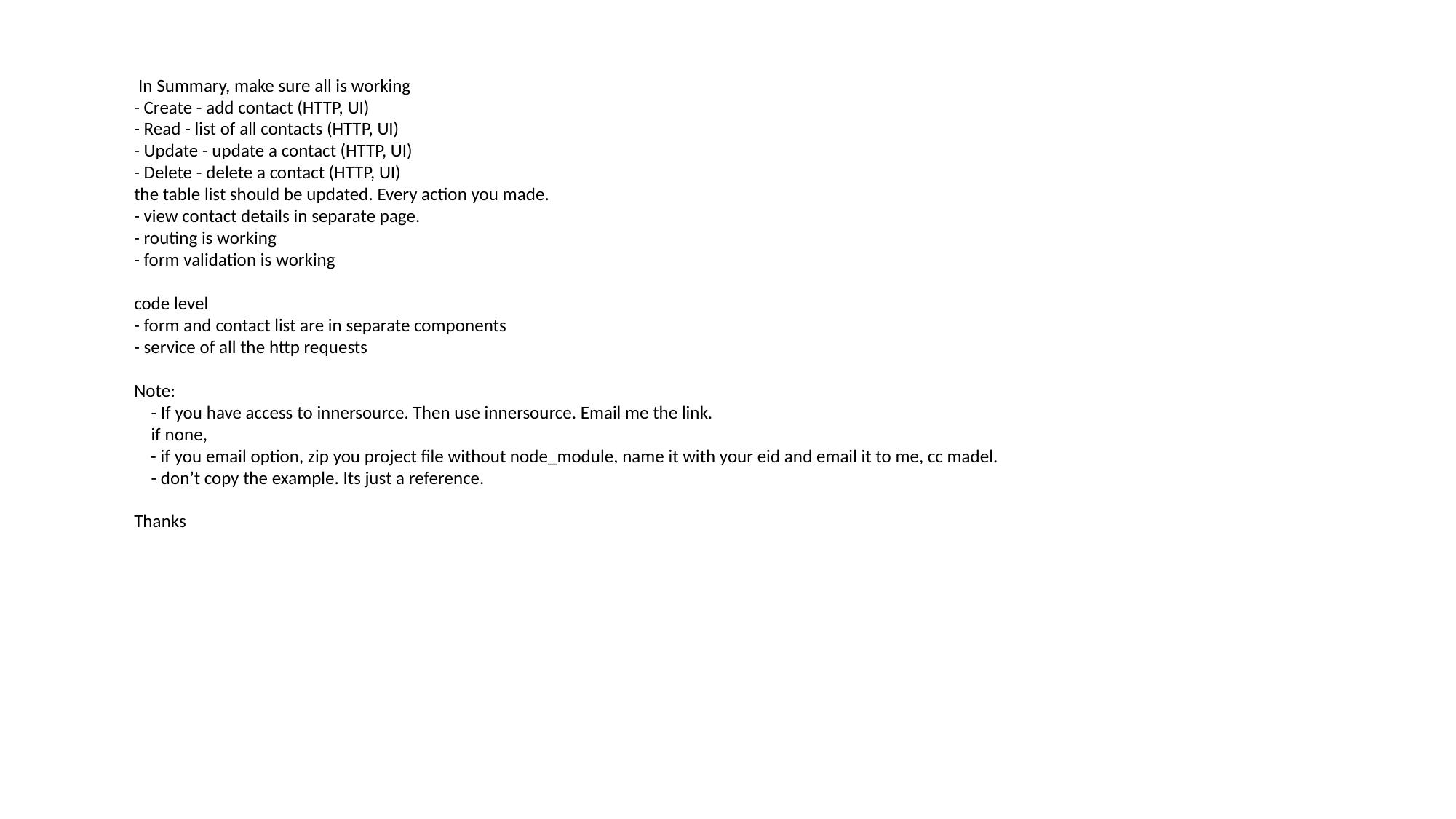

In Summary, make sure all is working
- Create - add contact (HTTP, UI)
- Read - list of all contacts (HTTP, UI)
- Update - update a contact (HTTP, UI)
- Delete - delete a contact (HTTP, UI)
the table list should be updated. Every action you made.
- view contact details in separate page.
- routing is working
- form validation is working

code level
- form and contact list are in separate components
- service of all the http requests

Note:
    - If you have access to innersource. Then use innersource. Email me the link.
    if none,
    - if you email option, zip you project file without node_module, name it with your eid and email it to me, cc madel.
    - don’t copy the example. Its just a reference.

Thanks­­